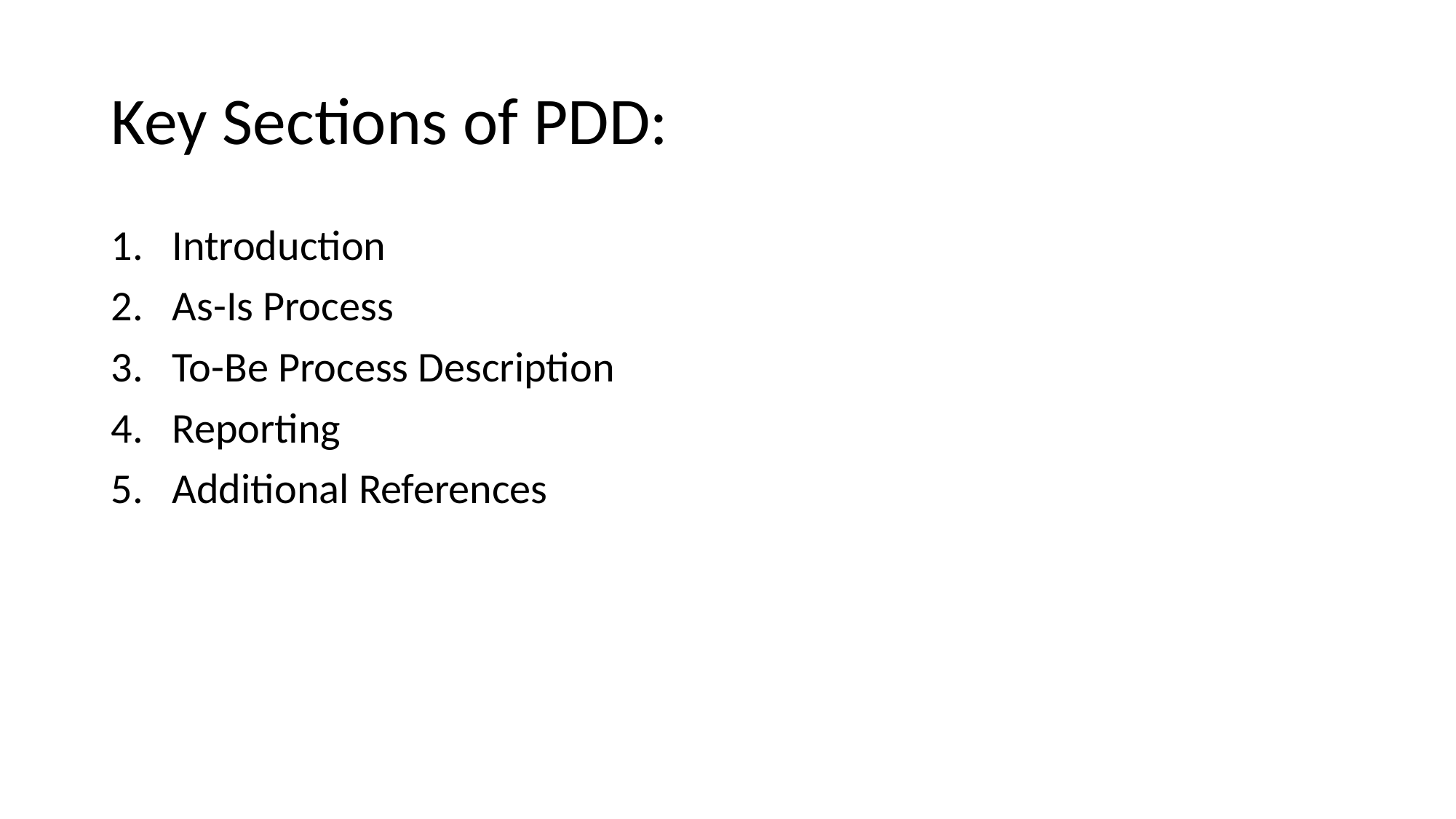

# Key Sections of PDD:
Introduction
As-Is Process
To-Be Process Description
Reporting
Additional References